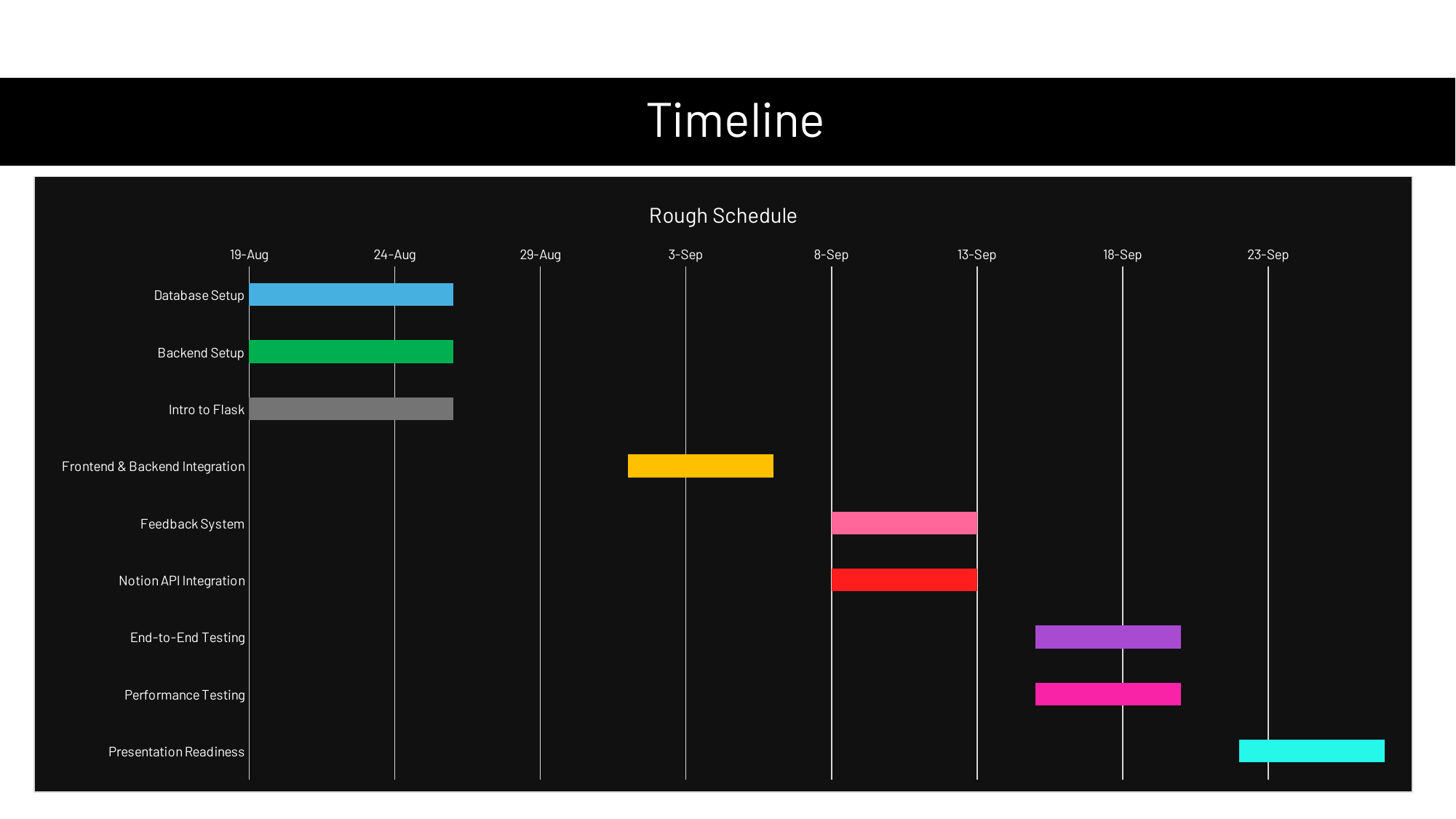

# Timeline

### Chart: Rough Schedule

| Category | Start Date | Duration |
|---|---|---|
| Database Setup | 45888.0 | 7.0 |
| Backend Setup | 45888.0 | 7.0 |
| Intro to Flask | 45888.0 | 7.0 |
| Frontend & Backend Integration | 45901.0 | 5.0 |
| Feedback System | 45908.0 | 5.0 |
| Notion API Integration | 45908.0 | 5.0 |
| End-to-End Testing | 45915.0 | 5.0 |
| Performance Testing | 45915.0 | 5.0 |
| Presentation Readiness | 45922.0 | 5.0 |